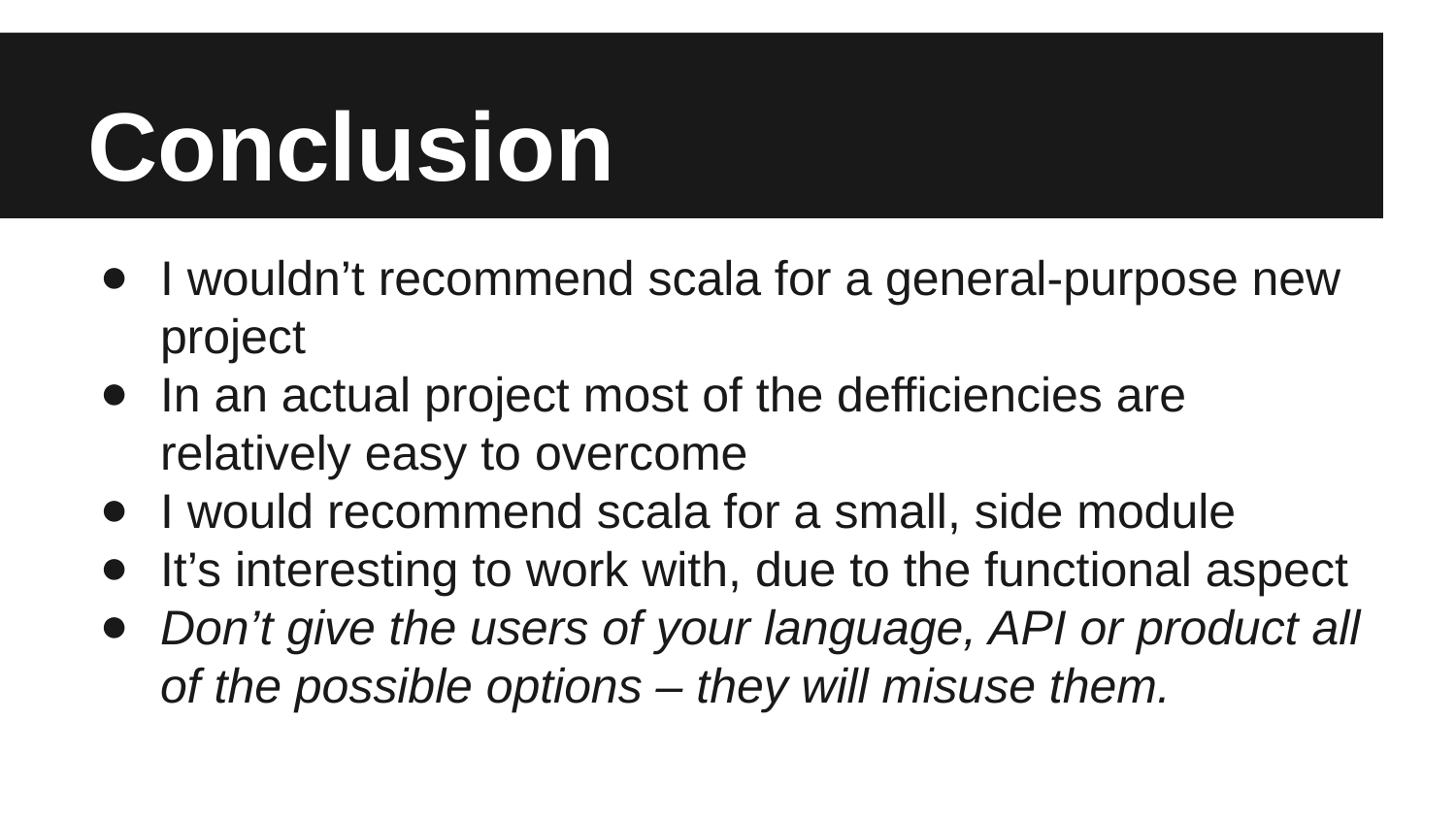

# Conclusion
I wouldn’t recommend scala for a general-purpose new project
In an actual project most of the defficiencies are relatively easy to overcome
I would recommend scala for a small, side module
It’s interesting to work with, due to the functional aspect
Don’t give the users of your language, API or product all of the possible options – they will misuse them.